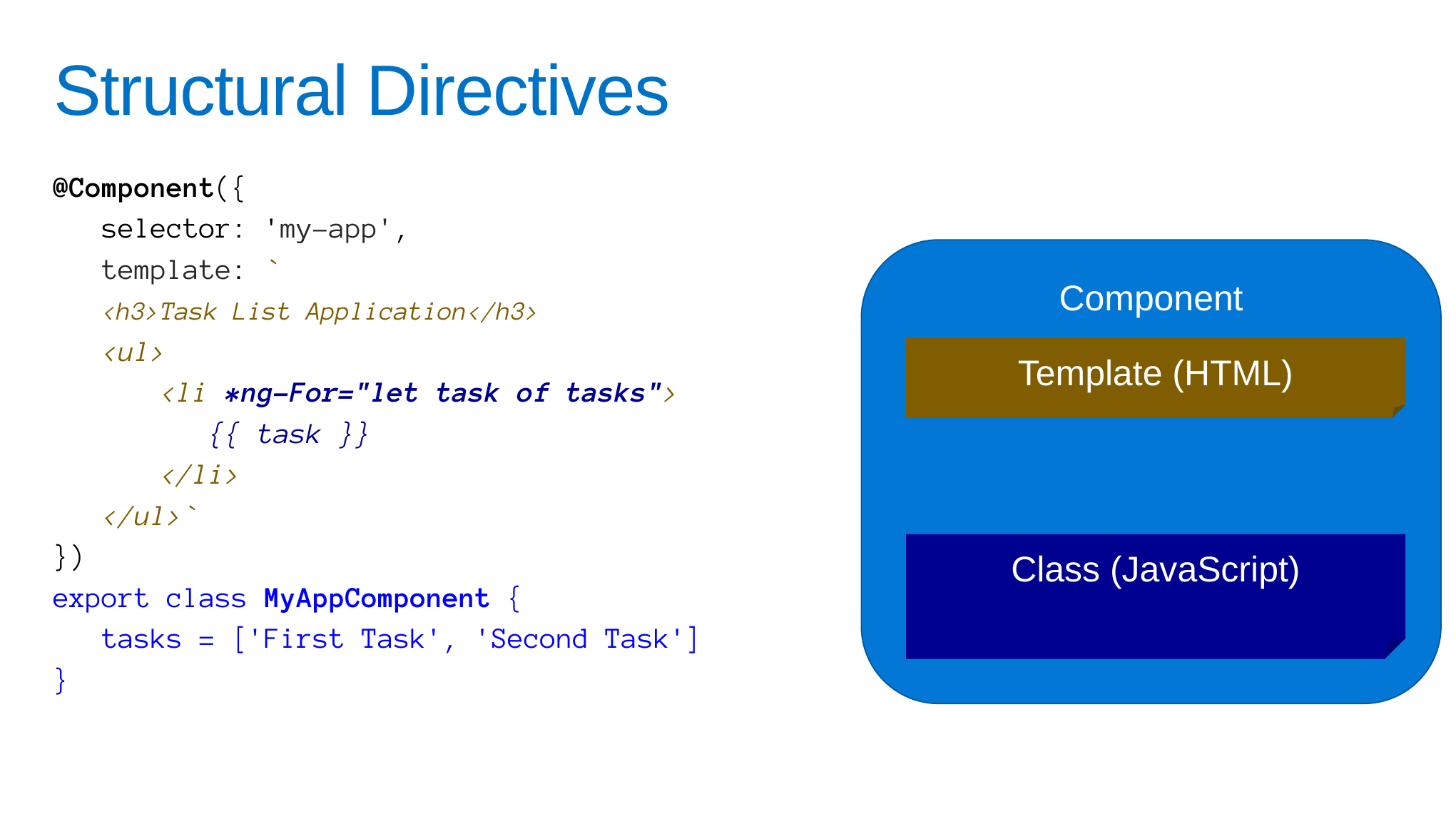

# Structural Directives
@Component({
   selector: 'my-app',
   template: `
   <h3>Task List Application</h3>
   <ul>
	<li *ng-For="let task of tasks">
	   {{ task }}
	</li>
   </ul>`
})
export class MyAppComponent {
   tasks = ['First Task', 'Second Task']
}
Component
Template (HTML)
Class (JavaScript)